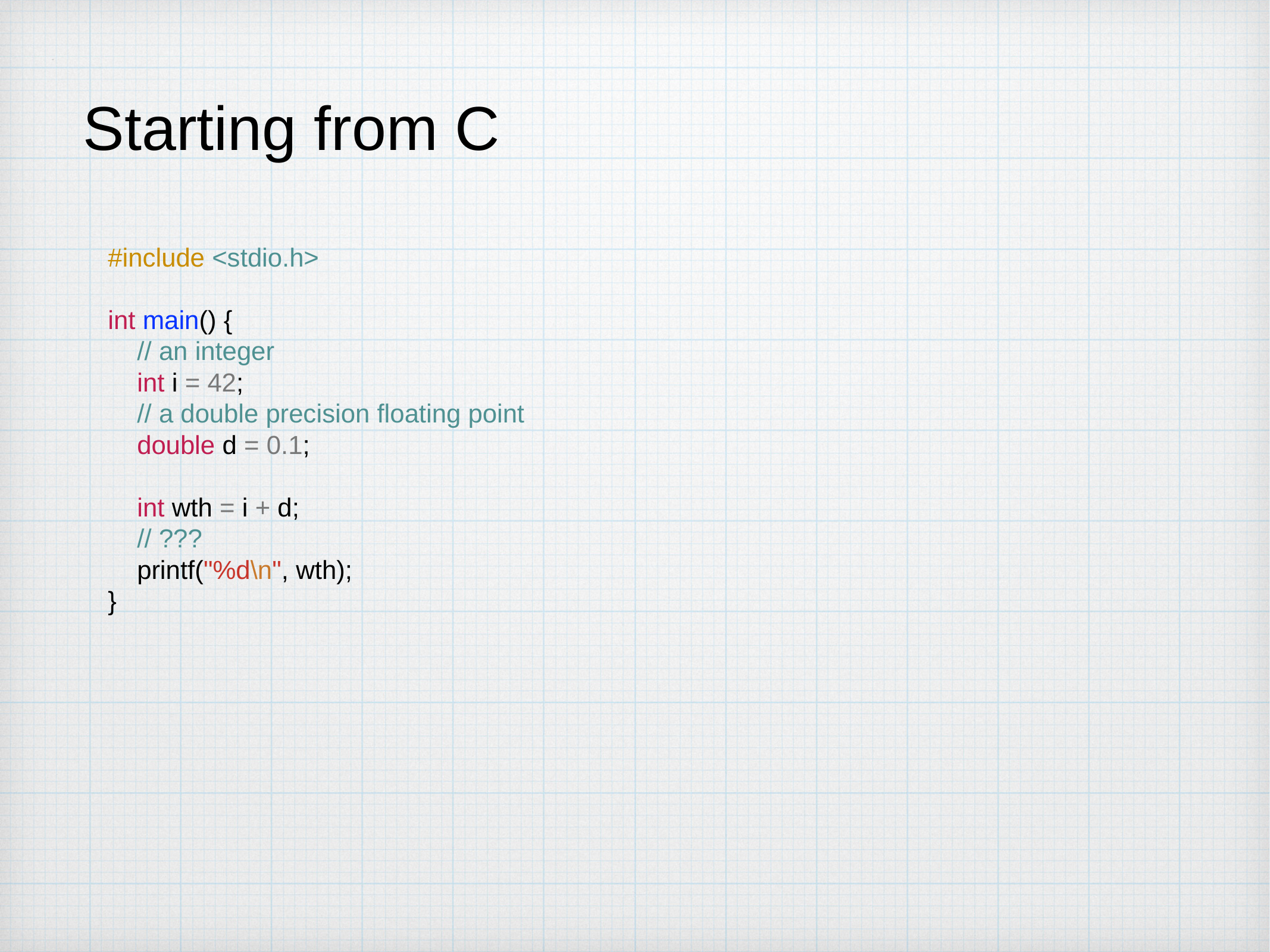

# Starting from C
#include <stdio.h>

int main() {
    // an integer
    int i = 42;
    // a double precision floating point
    double d = 0.1;

    int wth = i + d;
    // ???
    printf("%d\n", wth);
}
3